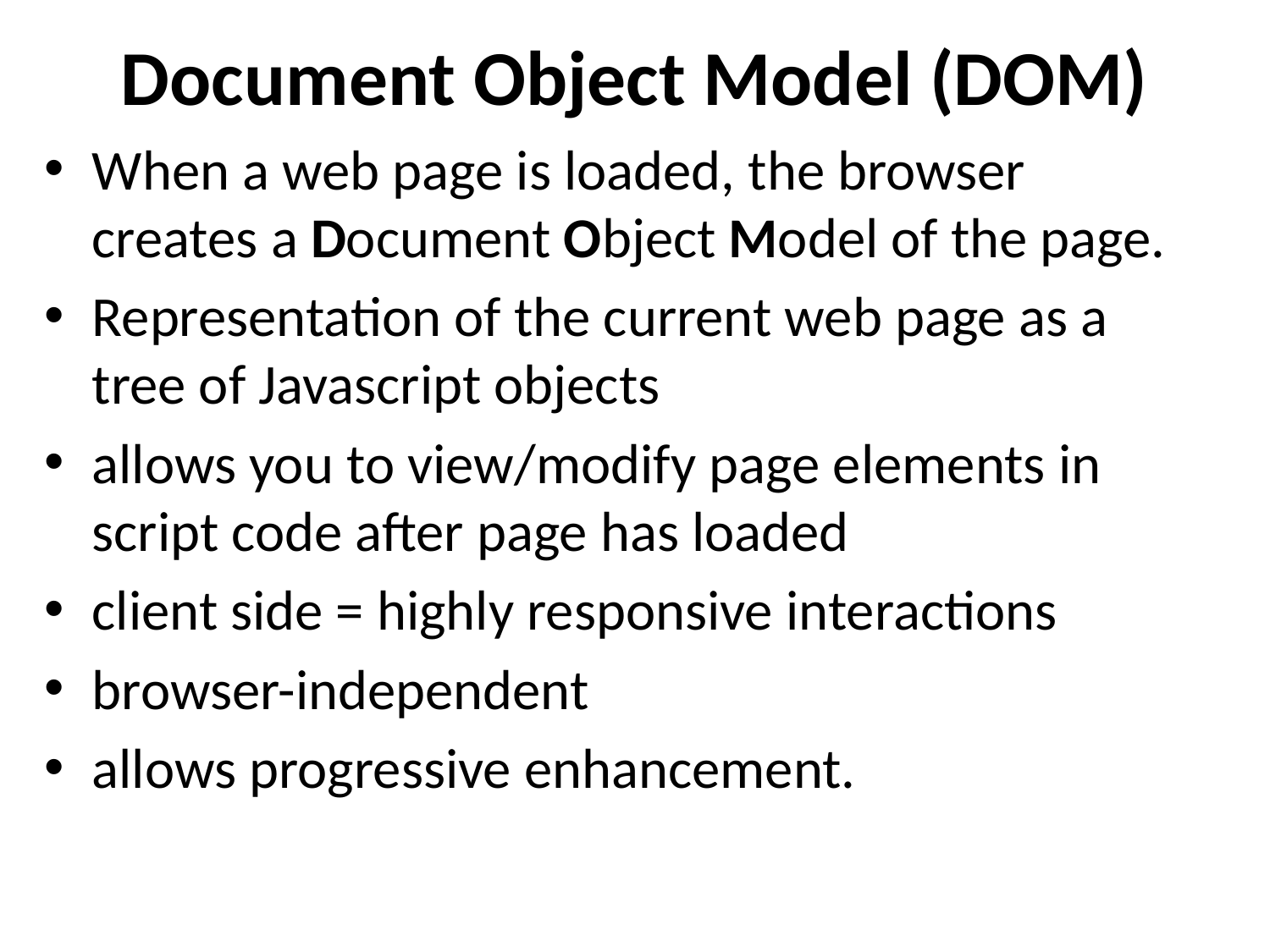

# Document Object Model (DOM)
When a web page is loaded, the browser creates a Document Object Model of the page.
Representation of the current web page as a tree of Javascript objects
allows you to view/modify page elements in script code after page has loaded
client side = highly responsive interactions
browser-independent
allows progressive enhancement.